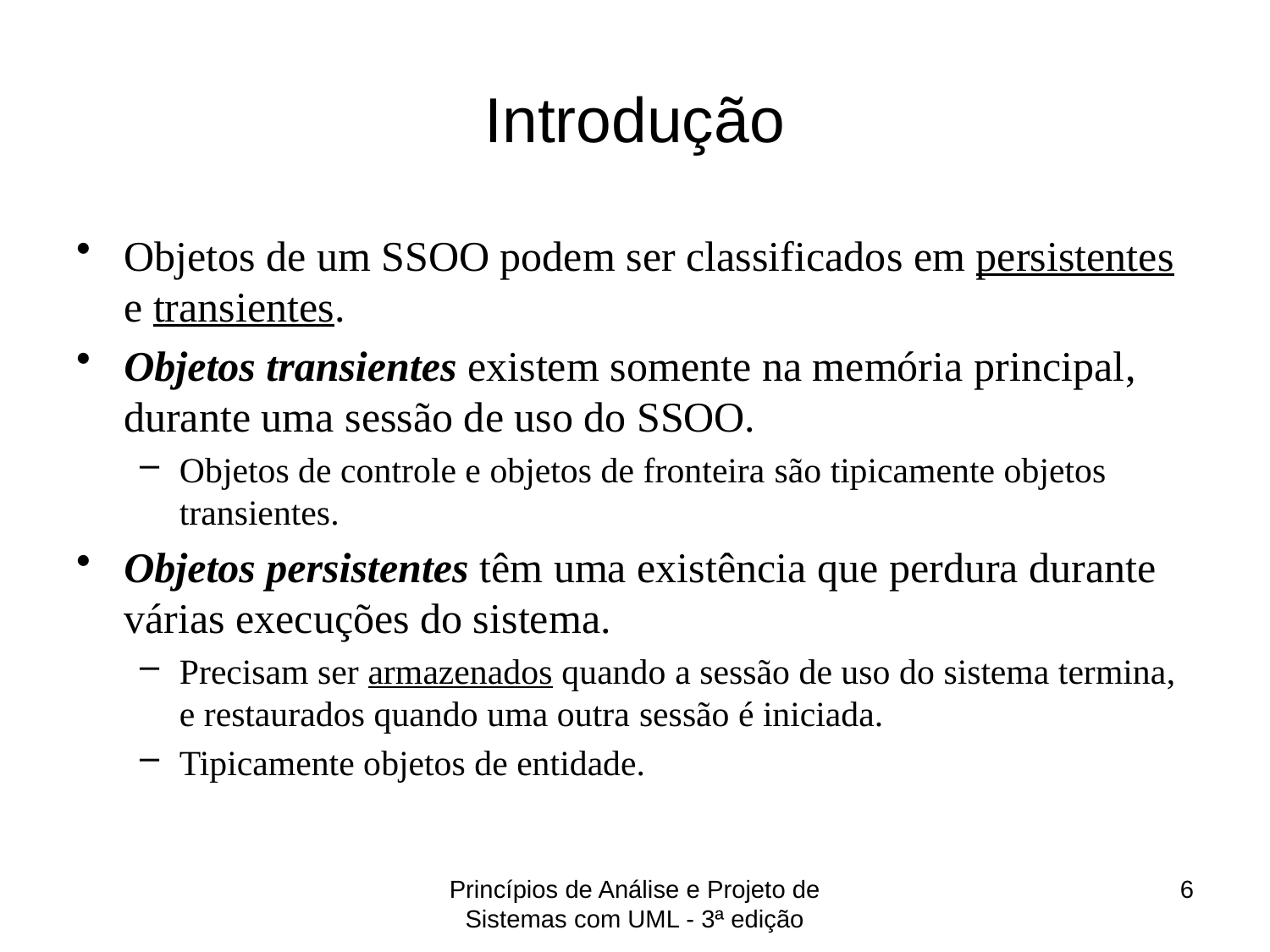

# Introdução
Objetos de um SSOO podem ser classificados em persistentes e transientes.
Objetos transientes existem somente na memória principal, durante uma sessão de uso do SSOO.
Objetos de controle e objetos de fronteira são tipicamente objetos transientes.
Objetos persistentes têm uma existência que perdura durante várias execuções do sistema.
Precisam ser armazenados quando a sessão de uso do sistema termina, e restaurados quando uma outra sessão é iniciada.
Tipicamente objetos de entidade.
Princípios de Análise e Projeto de Sistemas com UML - 3ª edição
6